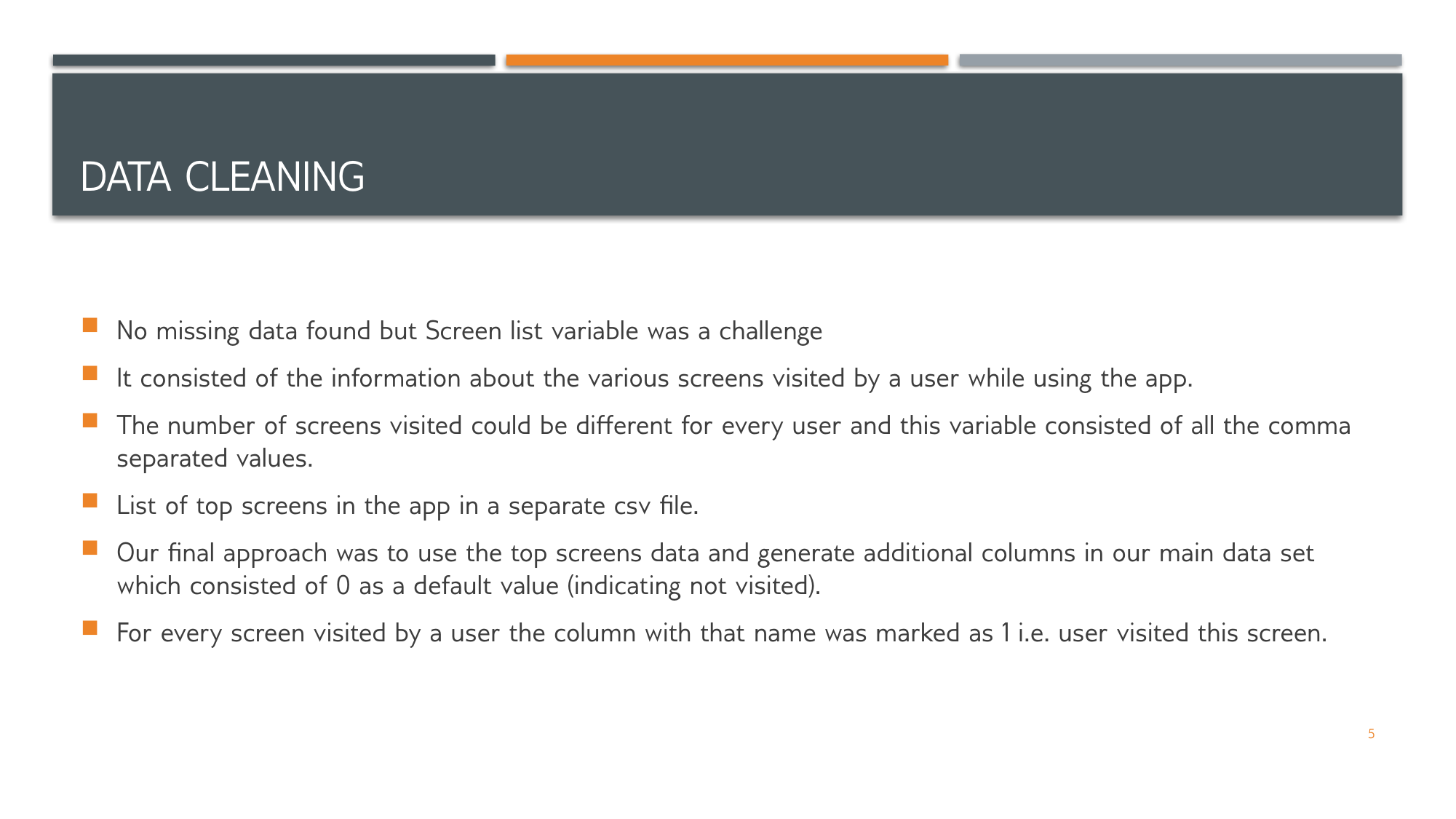

# Data cleaning
No missing data found but Screen list variable was a challenge
It consisted of the information about the various screens visited by a user while using the app.
The number of screens visited could be different for every user and this variable consisted of all the comma separated values.
List of top screens in the app in a separate csv file.
Our final approach was to use the top screens data and generate additional columns in our main data set which consisted of 0 as a default value (indicating not visited).
For every screen visited by a user the column with that name was marked as 1 i.e. user visited this screen.
5